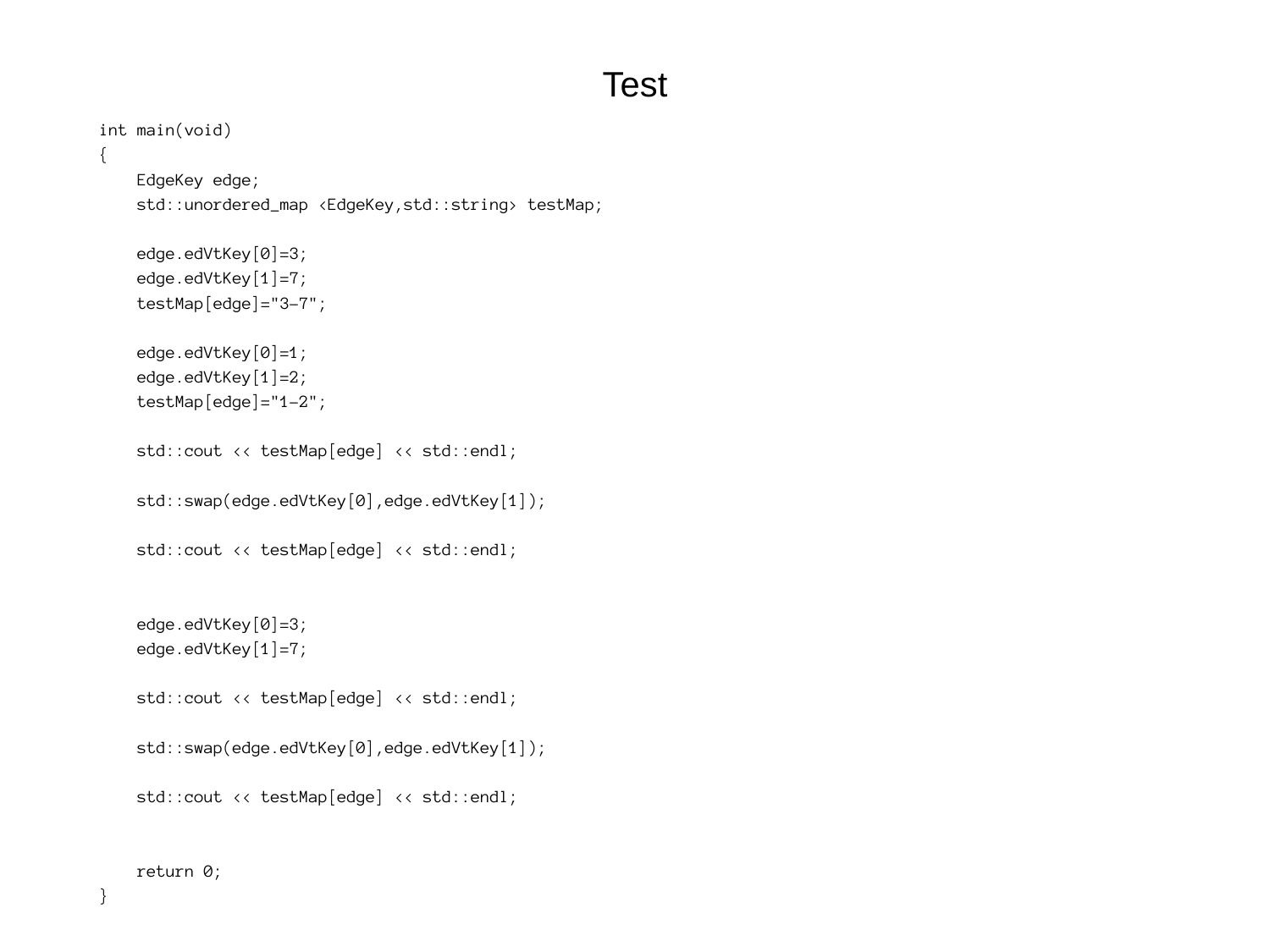

# Test
int main(void)
{
    EdgeKey edge;
    std::unordered_map <EdgeKey,std::string> testMap;

    edge.edVtKey[0]=3;
    edge.edVtKey[1]=7;
    testMap[edge]="3-7";

    edge.edVtKey[0]=1;
    edge.edVtKey[1]=2;
    testMap[edge]="1-2";

    std::cout << testMap[edge] << std::endl;

    std::swap(edge.edVtKey[0],edge.edVtKey[1]);

    std::cout << testMap[edge] << std::endl;

    edge.edVtKey[0]=3;
    edge.edVtKey[1]=7;

    std::cout << testMap[edge] << std::endl;

    std::swap(edge.edVtKey[0],edge.edVtKey[1]);

    std::cout << testMap[edge] << std::endl;

    return 0;
}